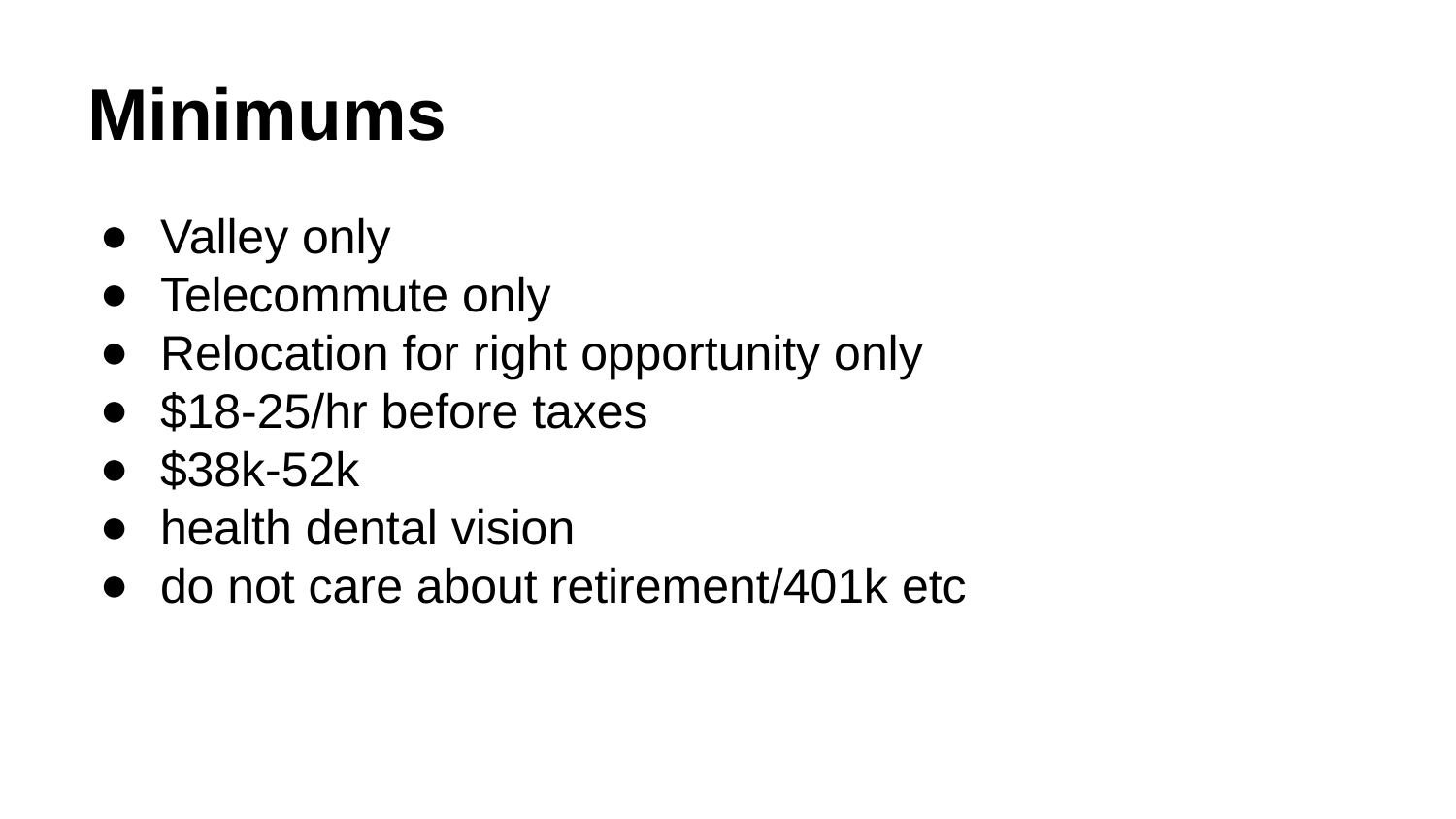

# Minimums
Valley only
Telecommute only
Relocation for right opportunity only
$18-25/hr before taxes
$38k-52k
health dental vision
do not care about retirement/401k etc